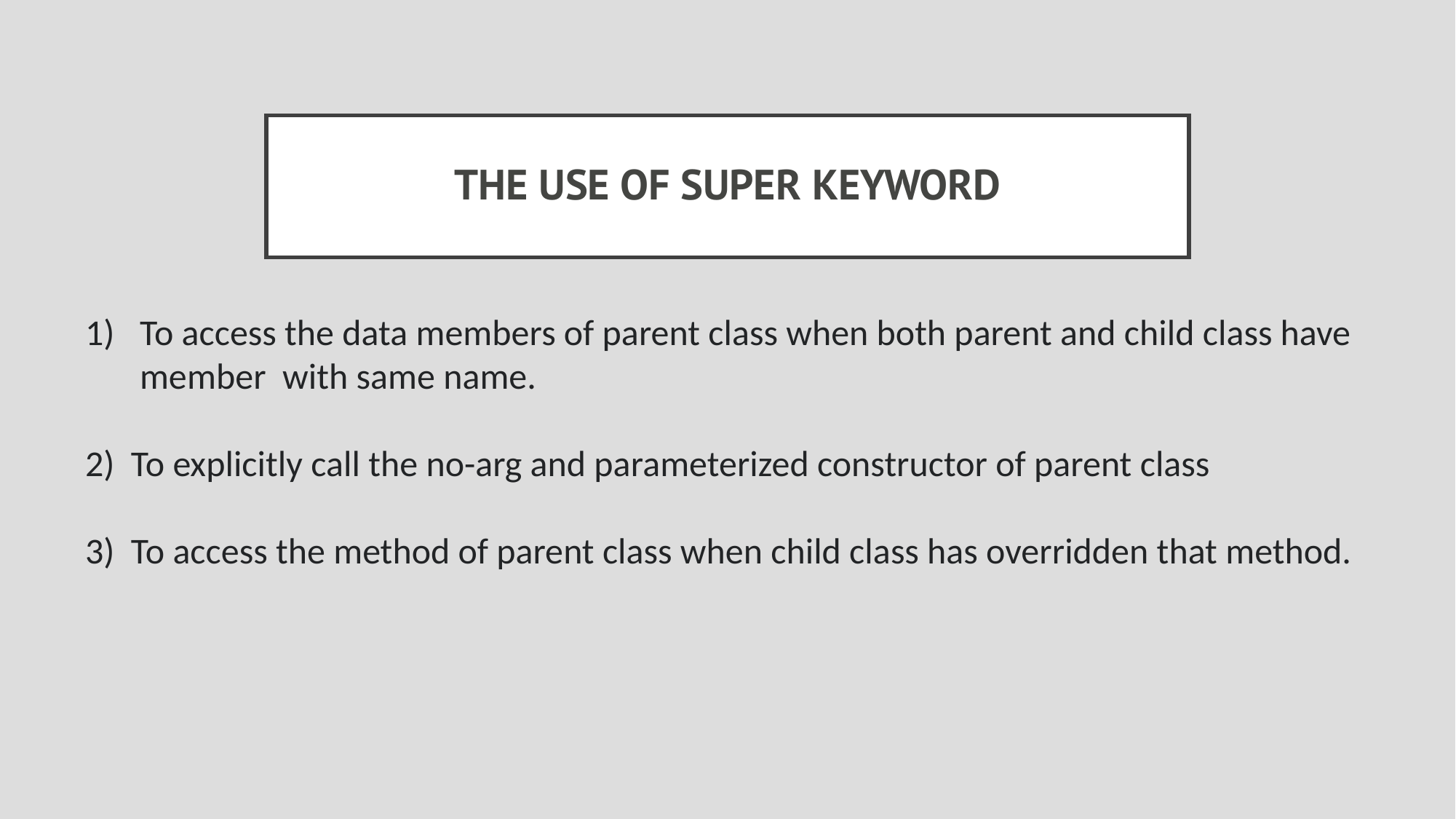

# THE USE OF SUPER KEYWORD
To access the data members of parent class when both parent and child class have member  with same name.
2)  To explicitly call the no-arg and parameterized constructor of parent class
3)  To access the method of parent class when child class has overridden that method.